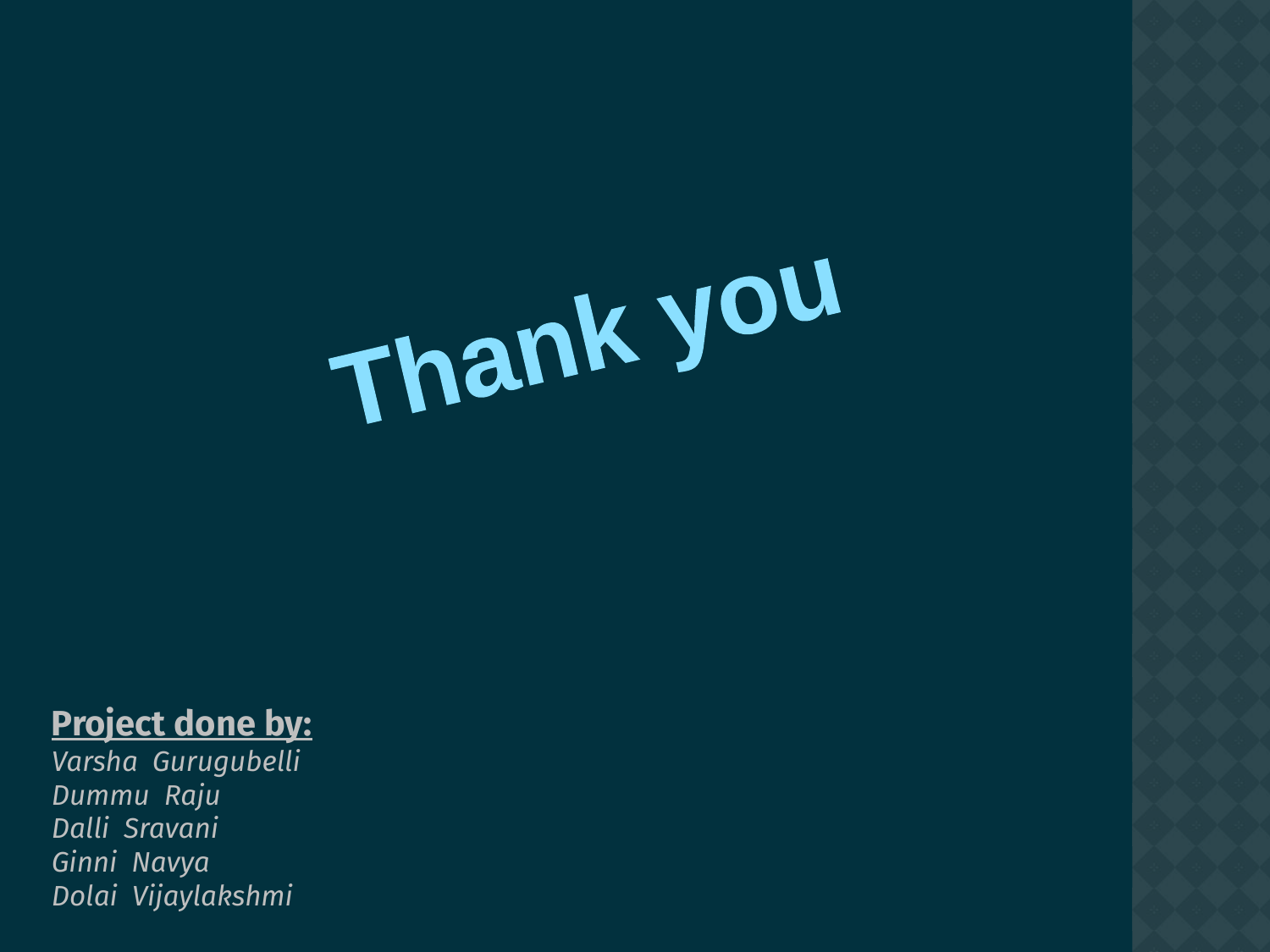

Thank you
Project done by:
Varsha  Gurugubelli
Dummu  Raju
Dalli  Sravani
Ginni  Navya
Dolai  Vijaylakshmi